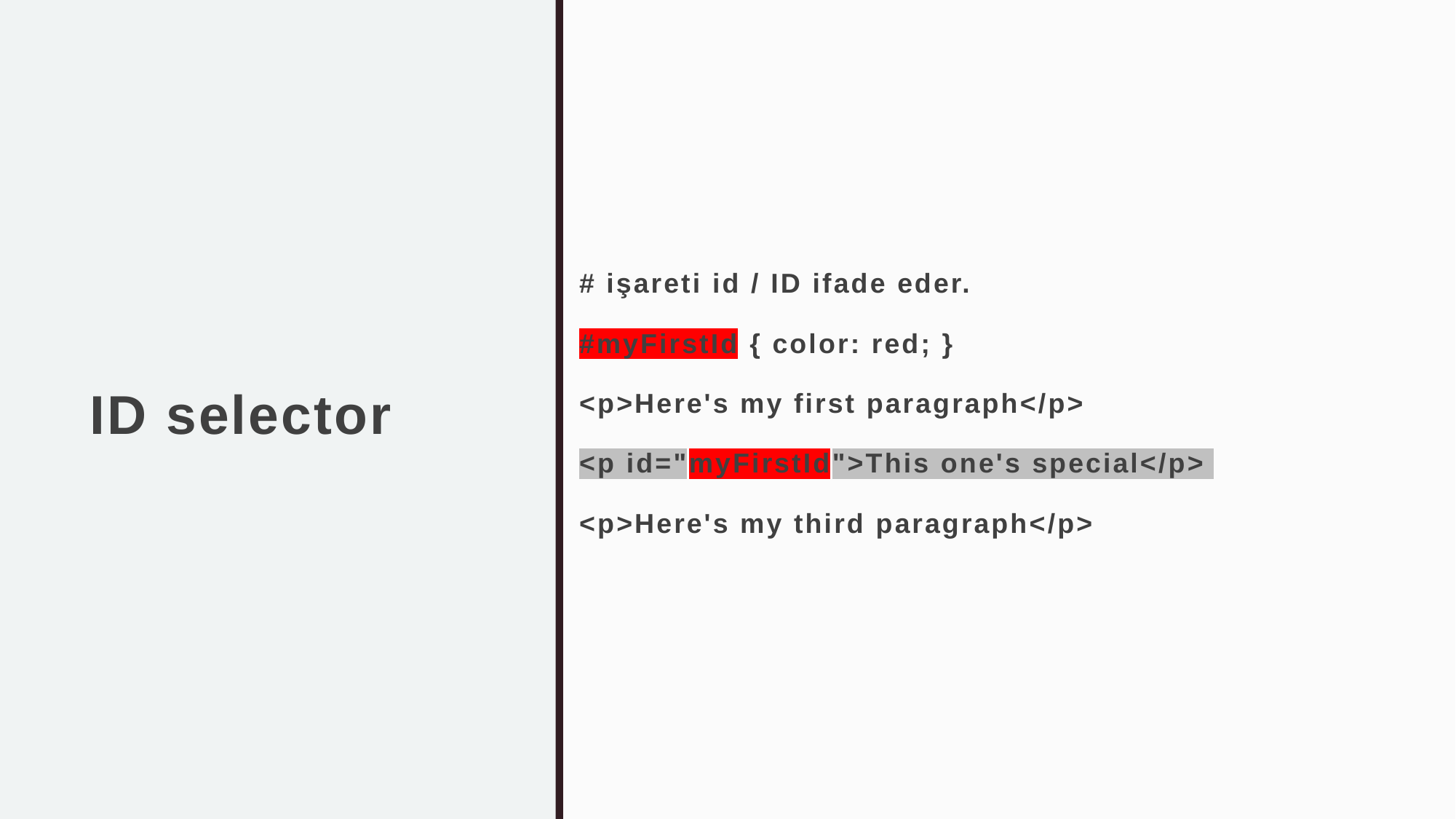

# ID selector
# işareti id / ID ifade eder.
#myFirstId { color: red; }
<p>Here's my first paragraph</p>
<p id="myFirstId">This one's special</p>
<p>Here's my third paragraph</p>